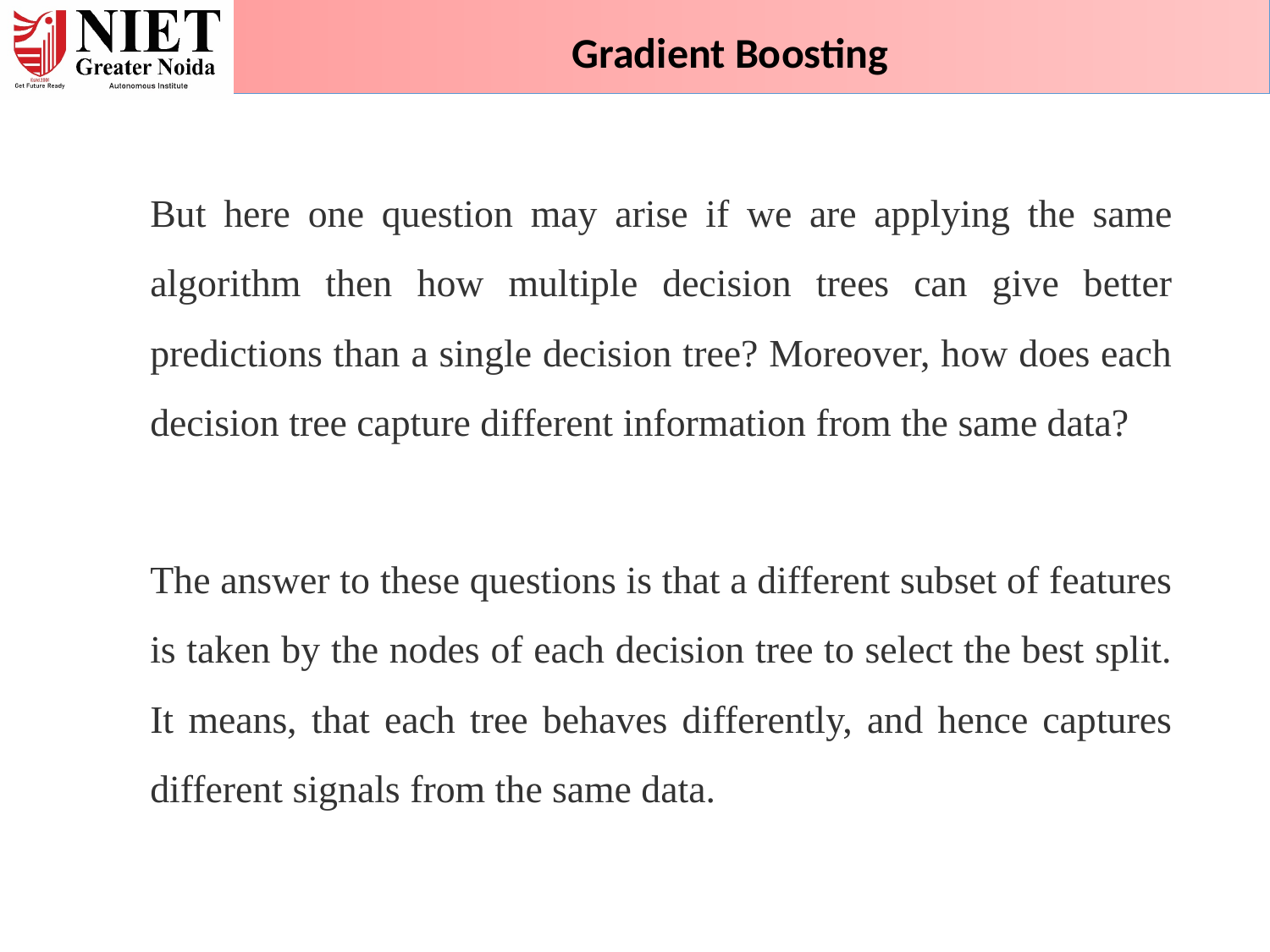

Gradient Boosting
But here one question may arise if we are applying the same algorithm then how multiple decision trees can give better predictions than a single decision tree? Moreover, how does each decision tree capture different information from the same data?

The answer to these questions is that a different subset of features is taken by the nodes of each decision tree to select the best split. It means, that each tree behaves differently, and hence captures different signals from the same data.